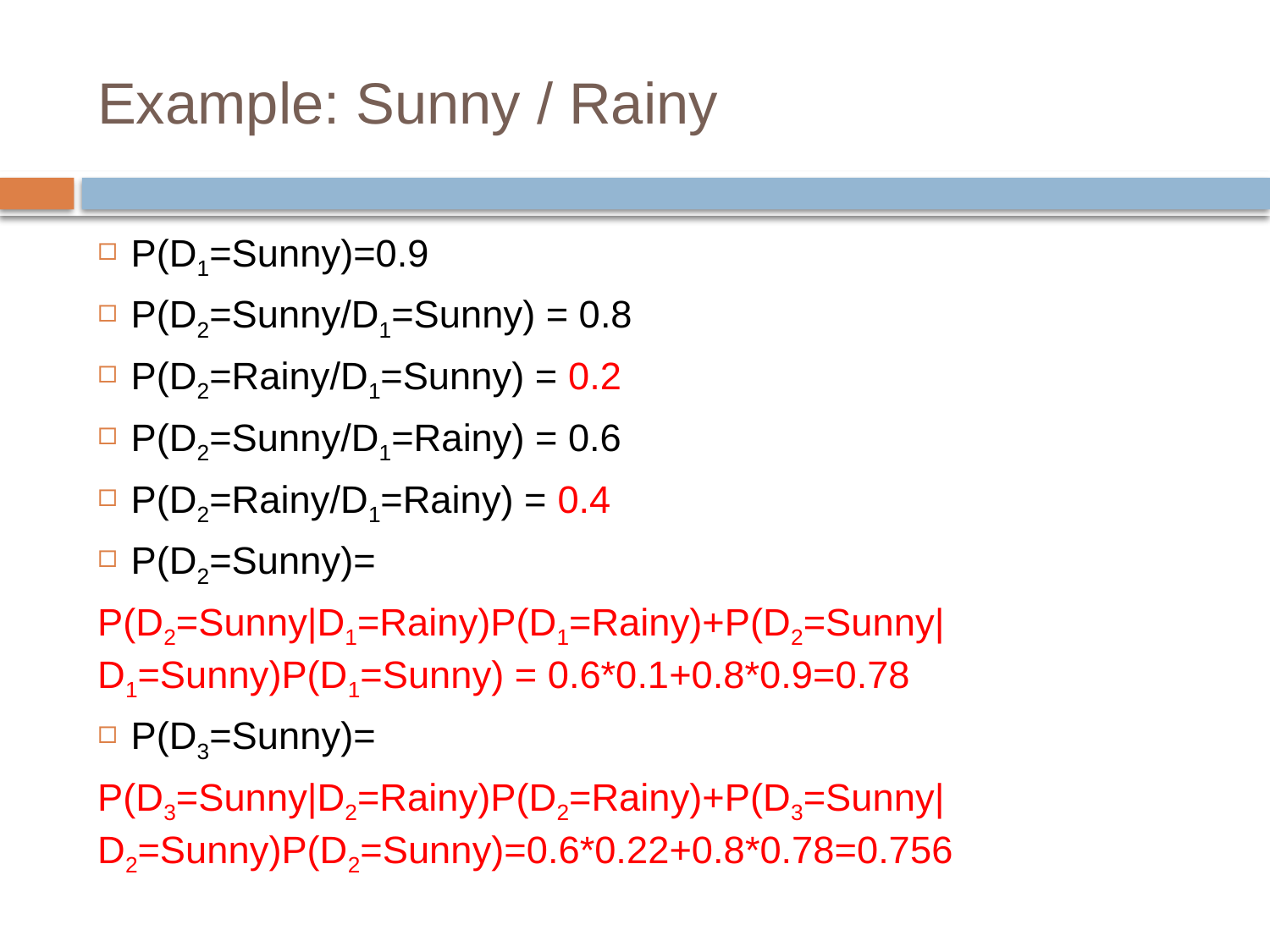

# Example: Sunny / Rainy
P(D1=Sunny)=0.9
P(D2=Sunny/D1=Sunny) = 0.8
P(D2=Rainy/D1=Sunny) = 0.2
P(D2=Sunny/D1=Rainy) = 0.6
P(D2=Rainy/D1=Rainy) = 0.4
P(D2=Sunny)=
P(D2=Sunny|D1=Rainy)P(D1=Rainy)+P(D2=Sunny|D1=Sunny)P(D1=Sunny) = 0.6*0.1+0.8*0.9=0.78
P(D3=Sunny)=
P(D3=Sunny|D2=Rainy)P(D2=Rainy)+P(D3=Sunny|D2=Sunny)P(D2=Sunny)=0.6*0.22+0.8*0.78=0.756